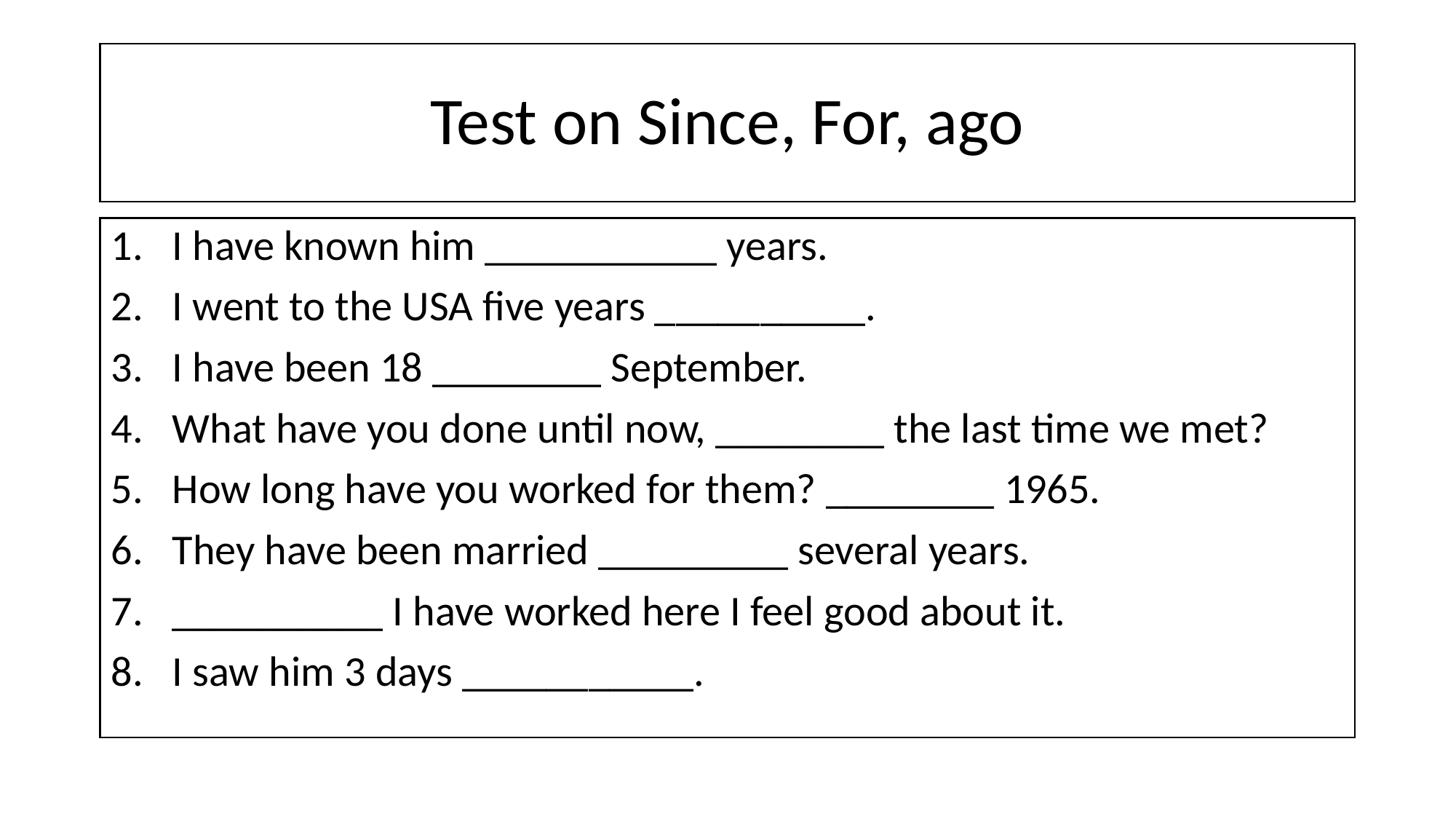

# Test on Since, For, ago
I have known him ___________ years.
I went to the USA five years __________.
I have been 18 ________ September.
What have you done until now, ________ the last time we met?
How long have you worked for them? ________ 1965.
They have been married _________ several years.
__________ I have worked here I feel good about it.
I saw him 3 days ___________.